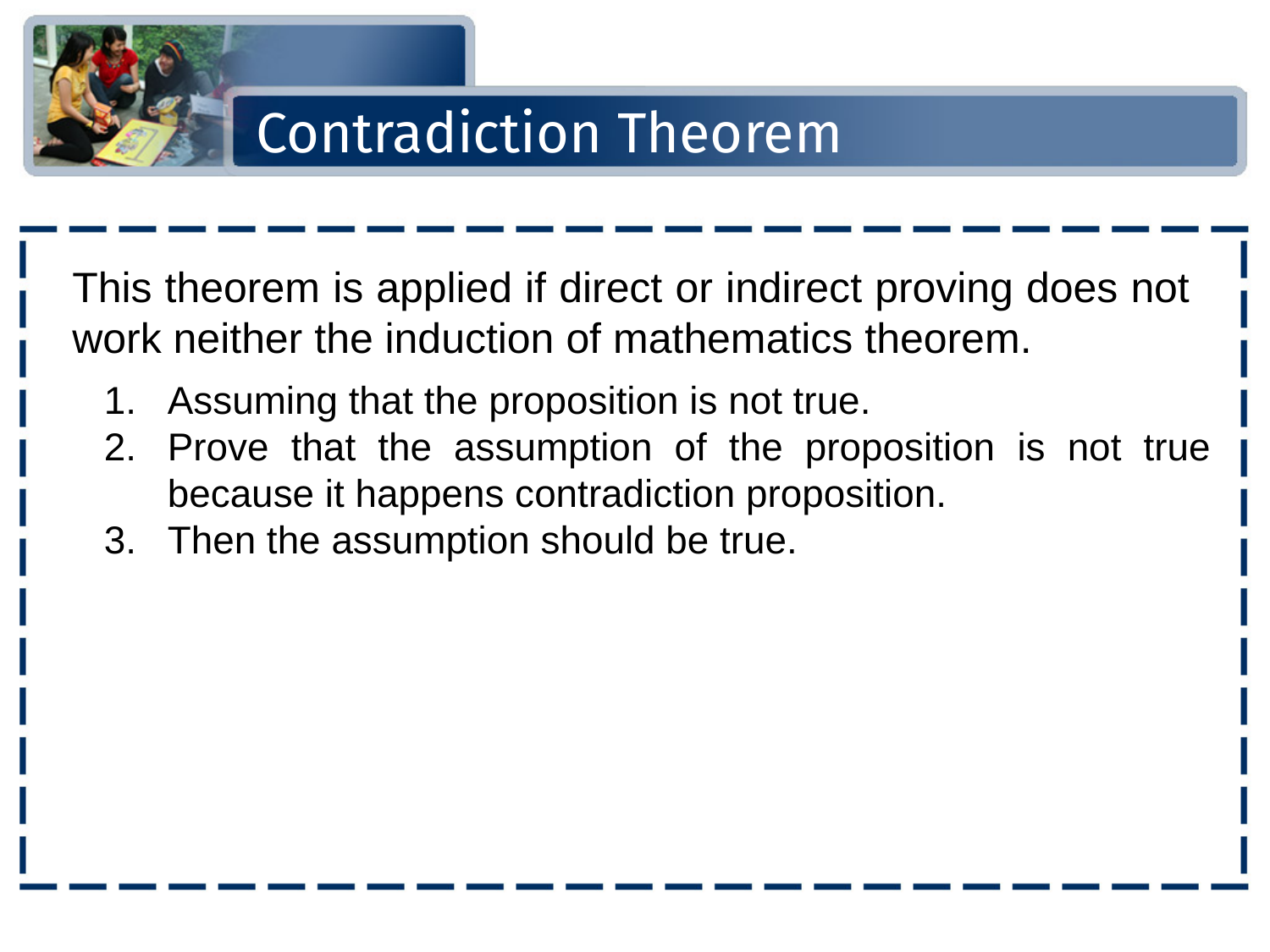

# Contradiction Theorem
This theorem is applied if direct or indirect proving does not work neither the induction of mathematics theorem.
Assuming that the proposition is not true.
Prove that the assumption of the proposition is not true because it happens contradiction proposition.
Then the assumption should be true.